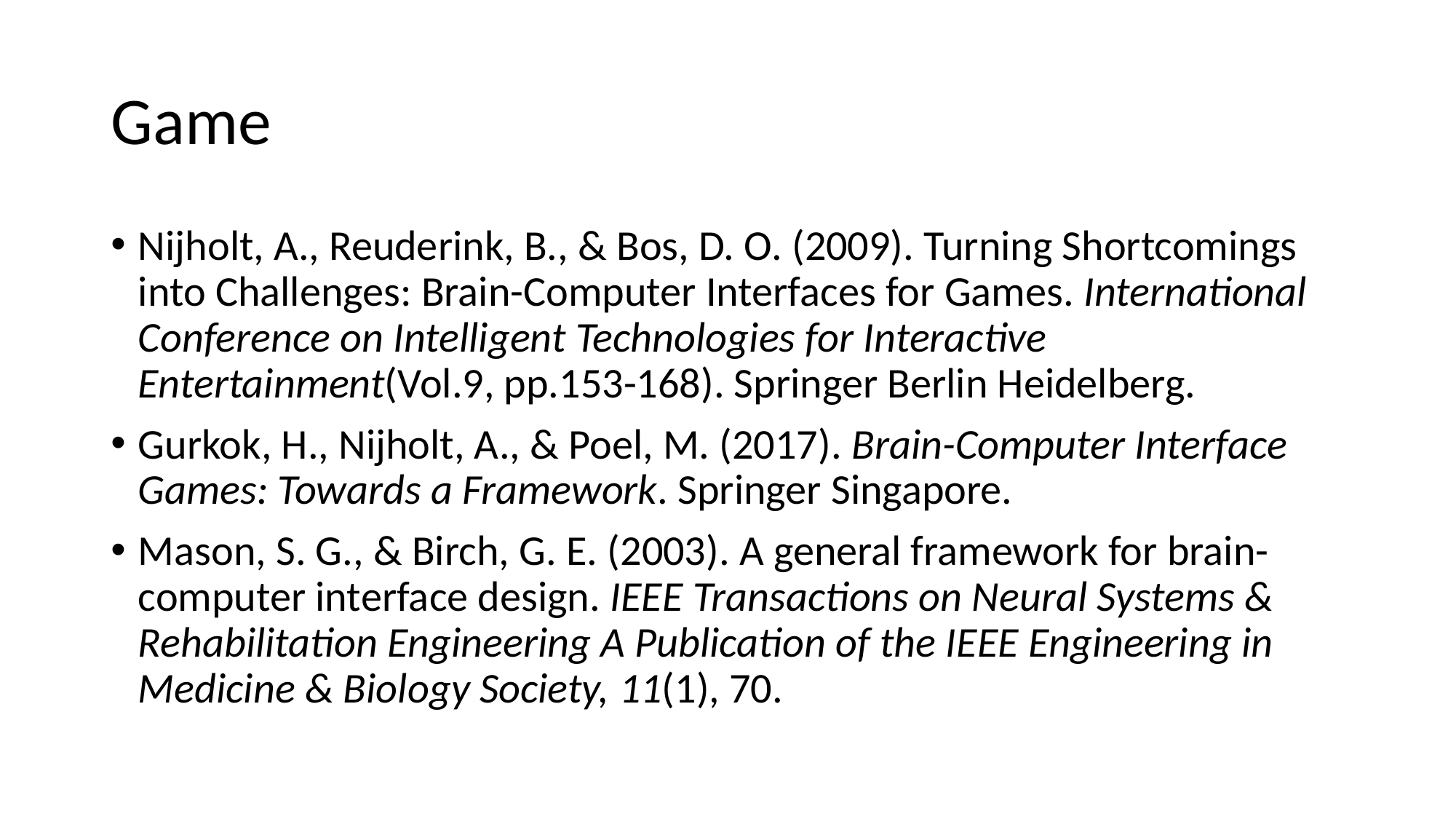

# Game
Nijholt, A., Reuderink, B., & Bos, D. O. (2009). Turning Shortcomings into Challenges: Brain-Computer Interfaces for Games. International Conference on Intelligent Technologies for Interactive Entertainment(Vol.9, pp.153-168). Springer Berlin Heidelberg.
Gurkok, H., Nijholt, A., & Poel, M. (2017). Brain-Computer Interface Games: Towards a Framework. Springer Singapore.
Mason, S. G., & Birch, G. E. (2003). A general framework for brain-computer interface design. IEEE Transactions on Neural Systems & Rehabilitation Engineering A Publication of the IEEE Engineering in Medicine & Biology Society, 11(1), 70.